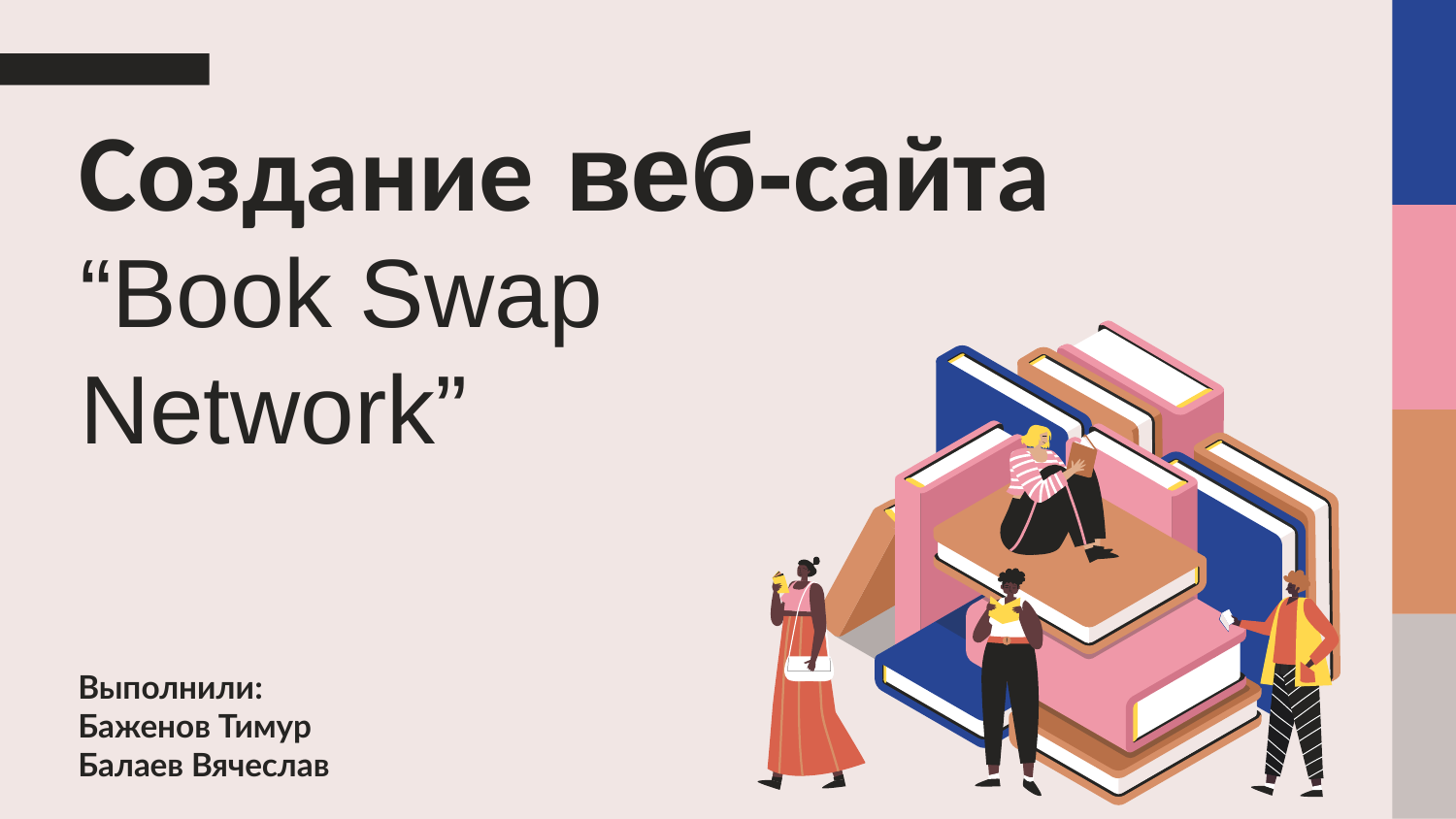

# Создание веб-сайта
“Book Swap Network”

Выполнили:
Баженов Тимур
Балаев Вячеслав